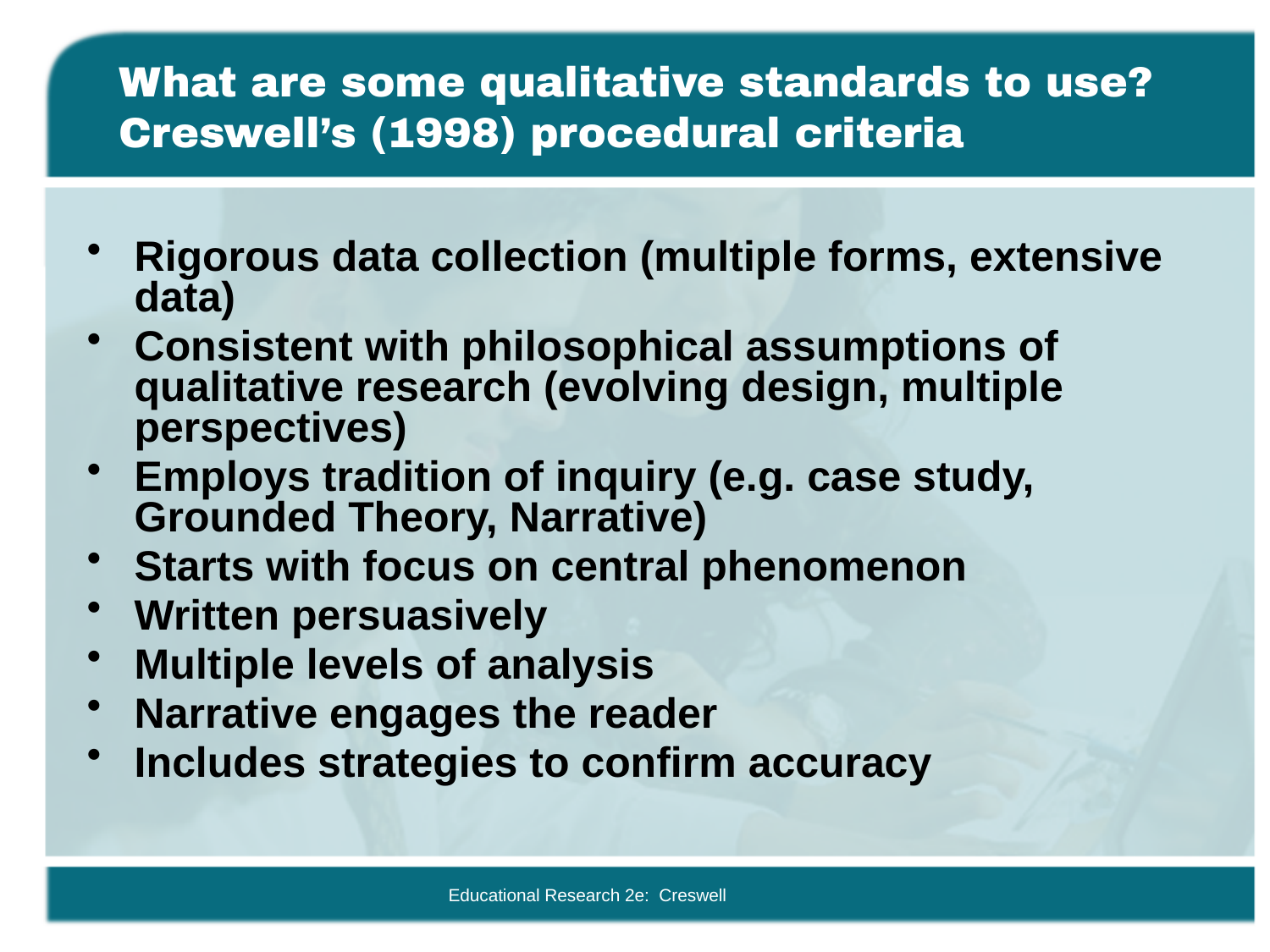

# What are some qualitative standards to use? Creswell’s (1998) procedural criteria
Rigorous data collection (multiple forms, extensive data)
Consistent with philosophical assumptions of qualitative research (evolving design, multiple perspectives)
Employs tradition of inquiry (e.g. case study, Grounded Theory, Narrative)
Starts with focus on central phenomenon
Written persuasively
Multiple levels of analysis
Narrative engages the reader
Includes strategies to confirm accuracy

Educational Research 2e:  Creswell